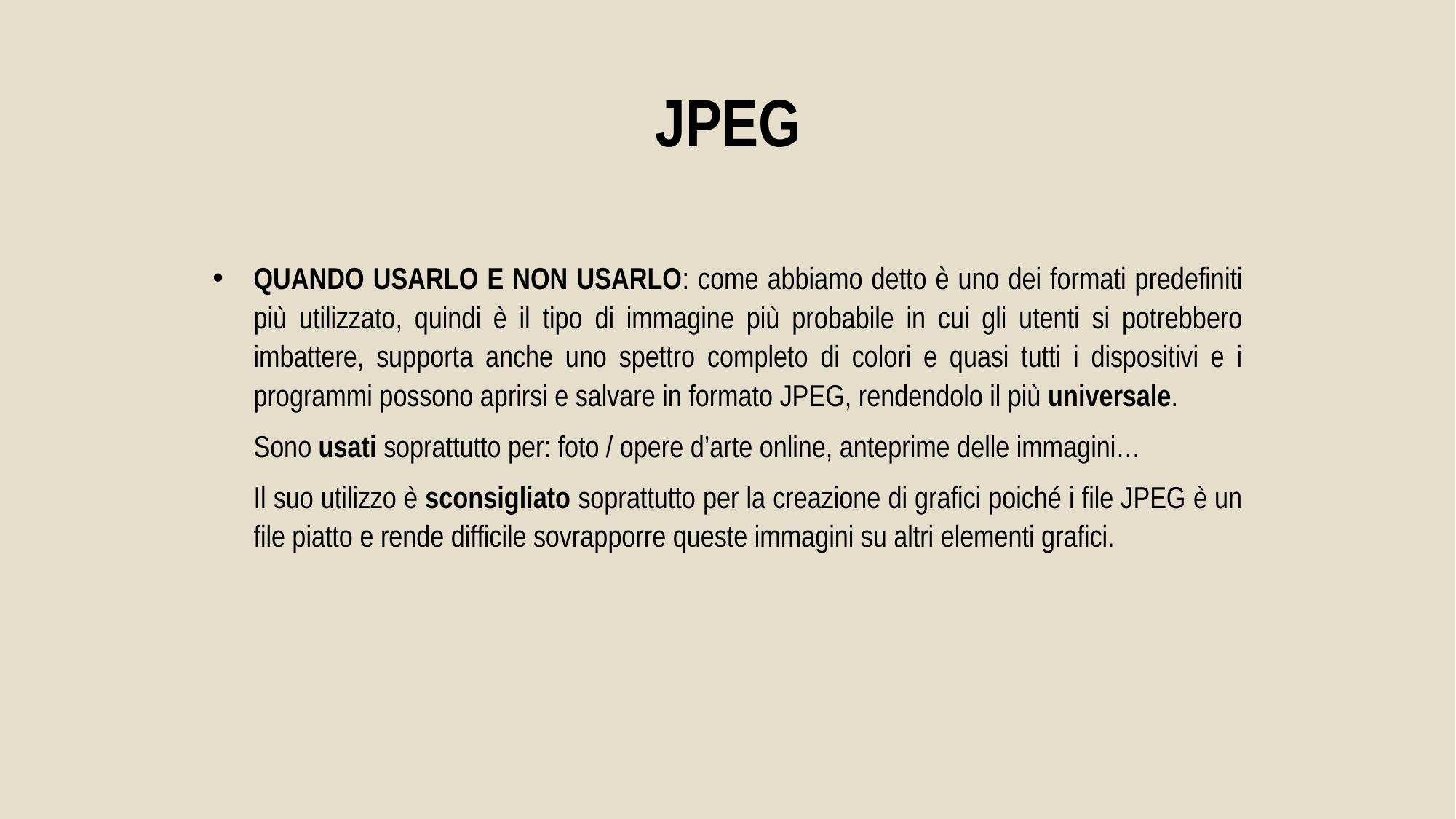

JPEG
QUANDO USARLO E NON USARLO: come abbiamo detto è uno dei formati predefiniti più utilizzato, quindi è il tipo di immagine più probabile in cui gli utenti si potrebbero imbattere, supporta anche uno spettro completo di colori e quasi tutti i dispositivi e i programmi possono aprirsi e salvare in formato JPEG, rendendolo il più universale.
Sono usati soprattutto per: foto / opere d’arte online, anteprime delle immagini…
Il suo utilizzo è sconsigliato soprattutto per la creazione di grafici poiché i file JPEG è un file piatto e rende difficile sovrapporre queste immagini su altri elementi grafici.